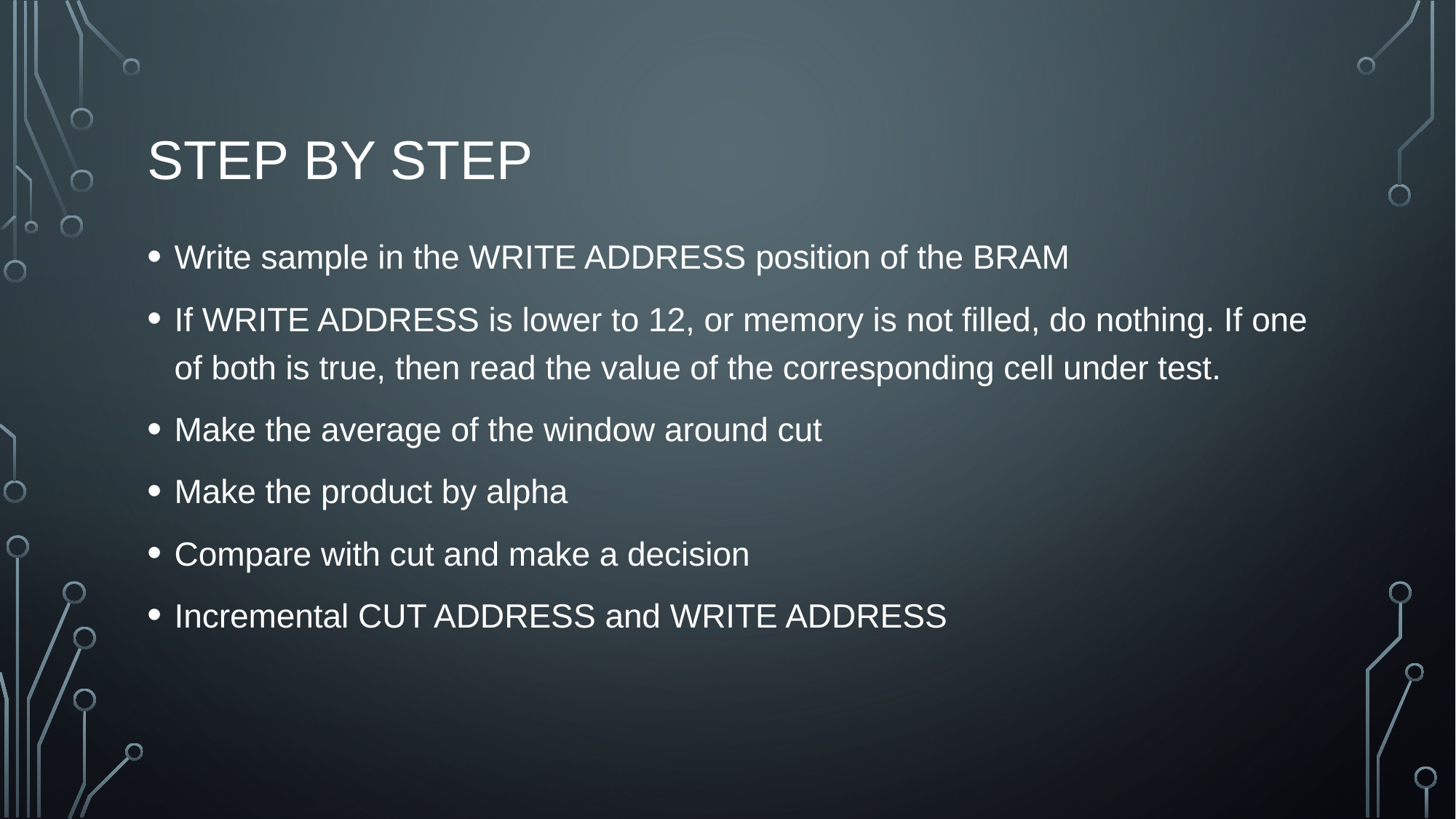

# Step by step
Write sample in the WRITE ADDRESS position of the BRAM
If WRITE ADDRESS is lower to 12, or memory is not filled, do nothing. If one of both is true, then read the value of the corresponding cell under test.
Make the average of the window around cut
Make the product by alpha
Compare with cut and make a decision
Incremental CUT ADDRESS and WRITE ADDRESS